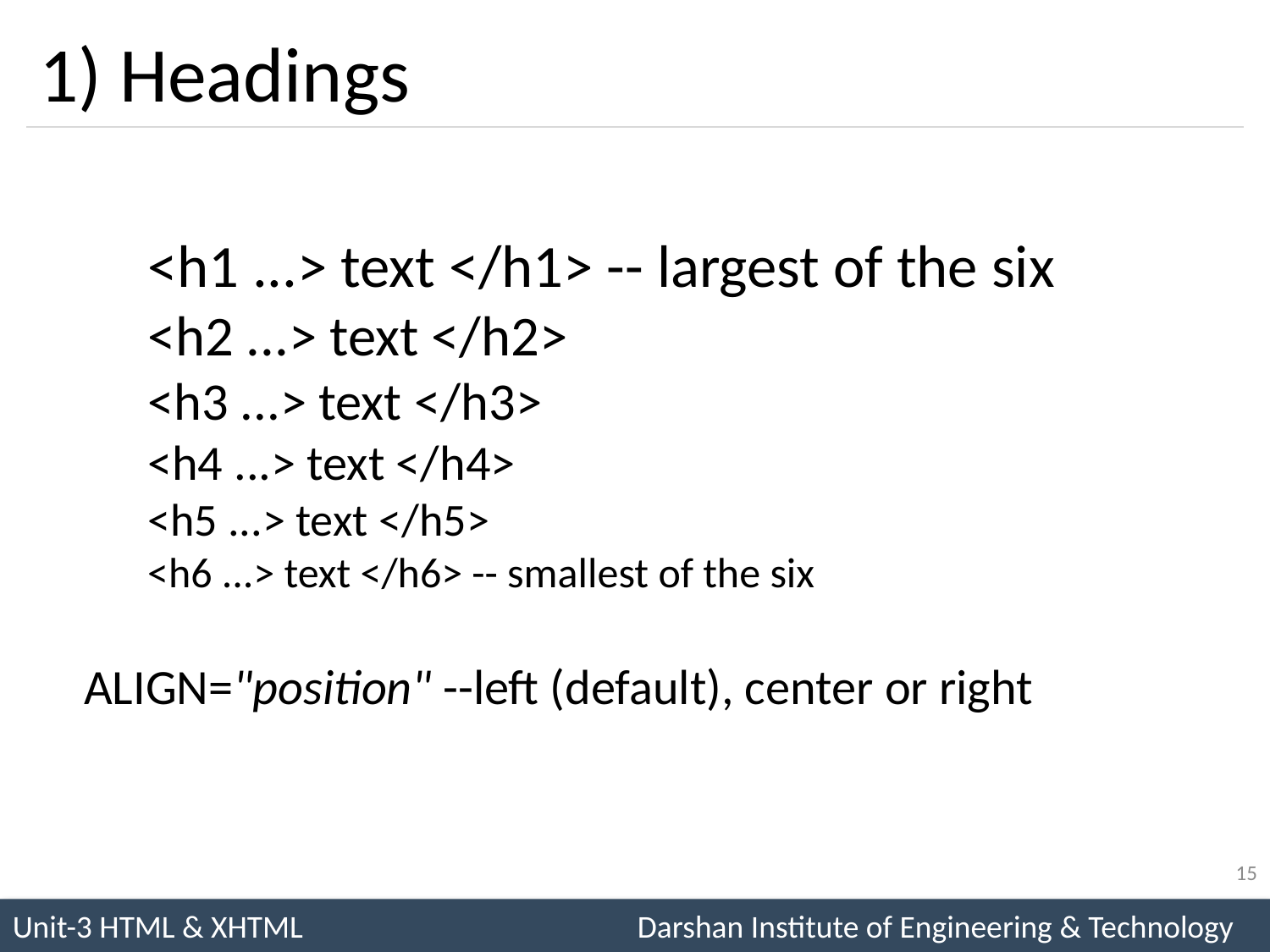

# 1) Headings
<h1 ...> text </h1> -- largest of the six
<h2 ...> text </h2>
<h3 ...> text </h3>
<h4 ...> text </h4>
<h5 ...> text </h5>
<h6 ...> text </h6> -- smallest of the six

ALIGN="position" --left (default), center or right
15